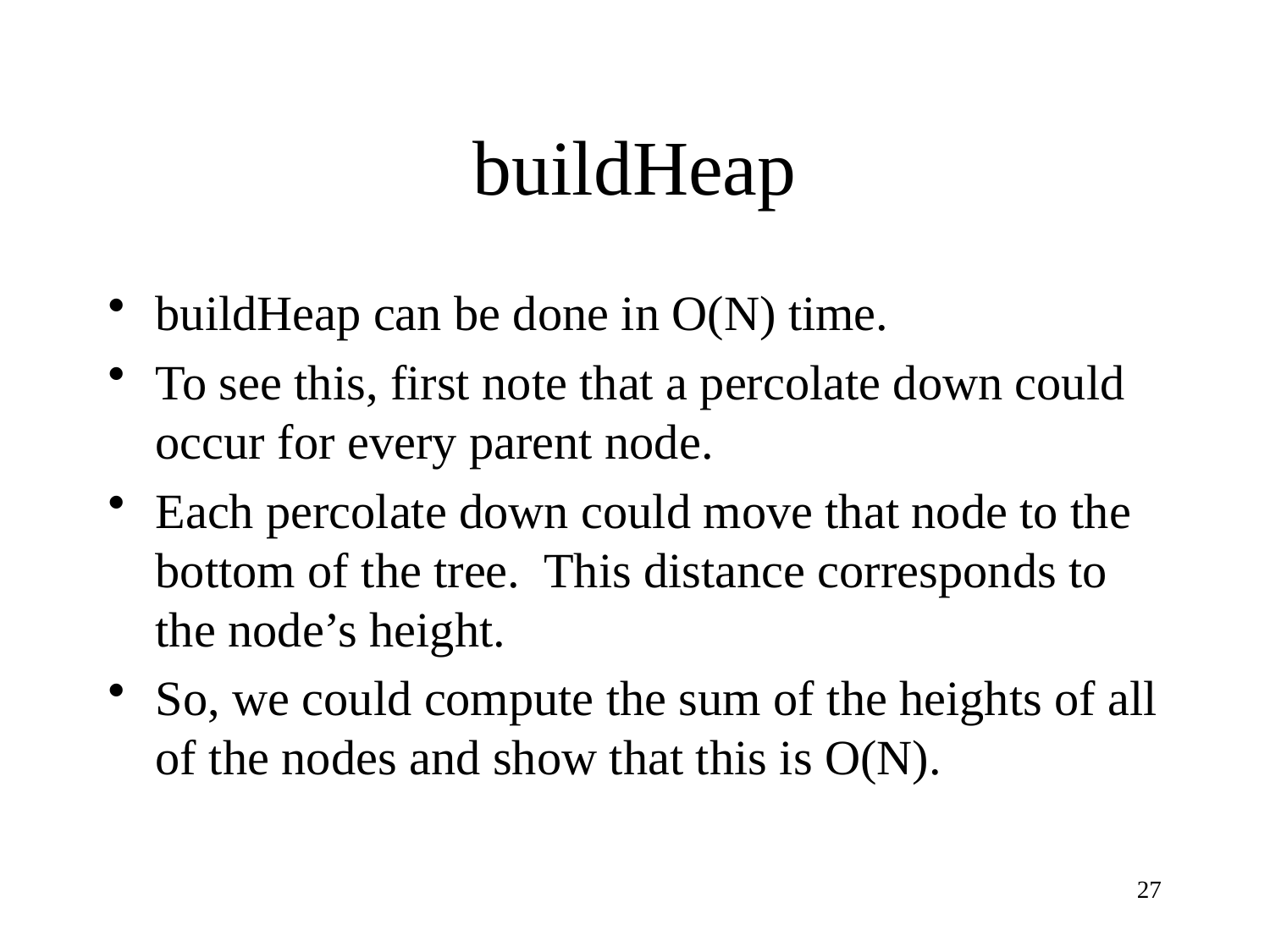

# buildHeap
buildHeap can be done in O(N) time.
To see this, first note that a percolate down could occur for every parent node.
Each percolate down could move that node to the bottom of the tree.  This distance corresponds to the node’s height.
So, we could compute the sum of the heights of all of the nodes and show that this is O(N).
27